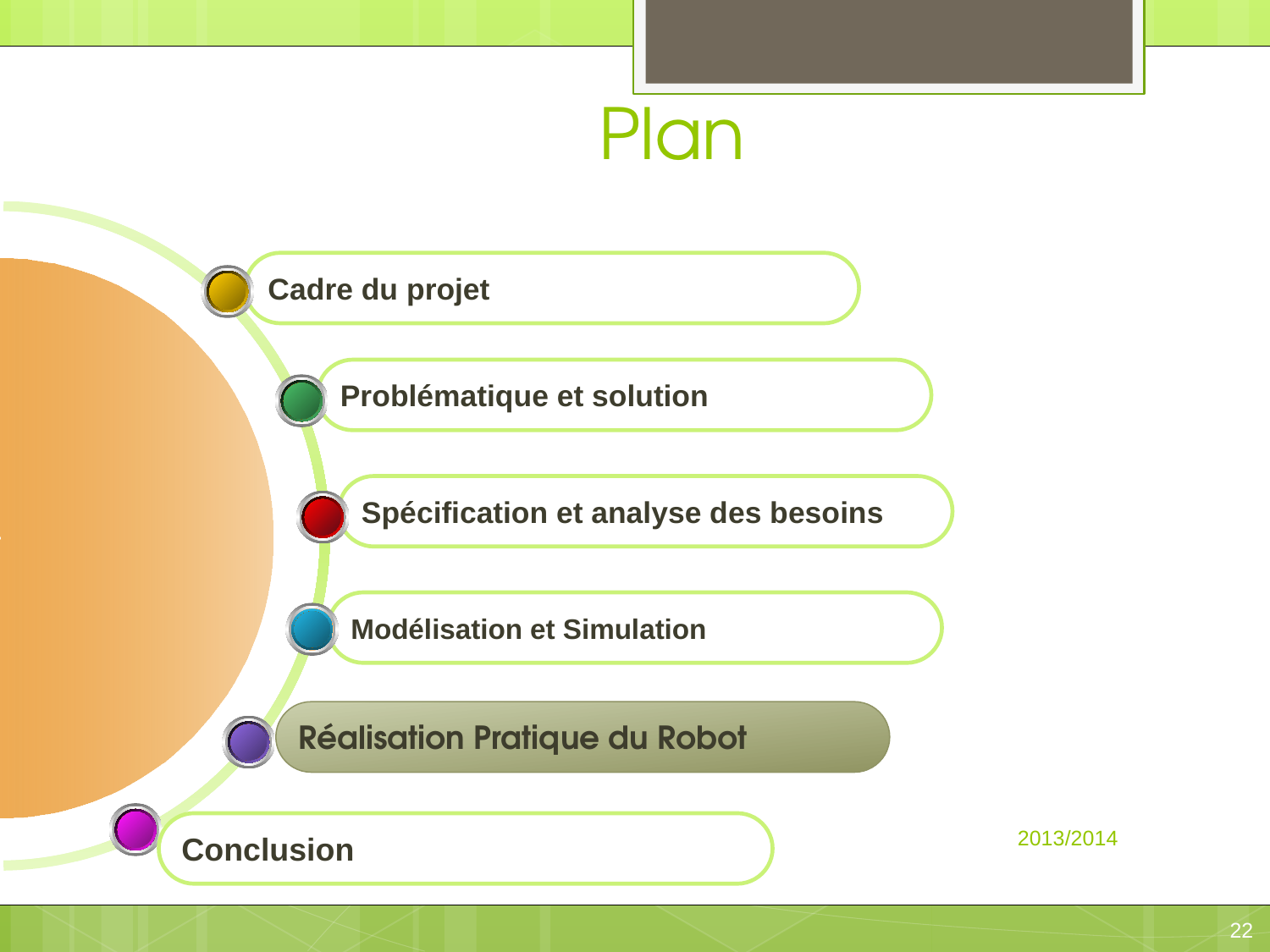

# Plan

Cadre du projet

Problématique et solution

Spécification et analyse des besoins

Modélisation et Simulation

Réalisation Pratique du Robot

2013/2014
Conclusion
22